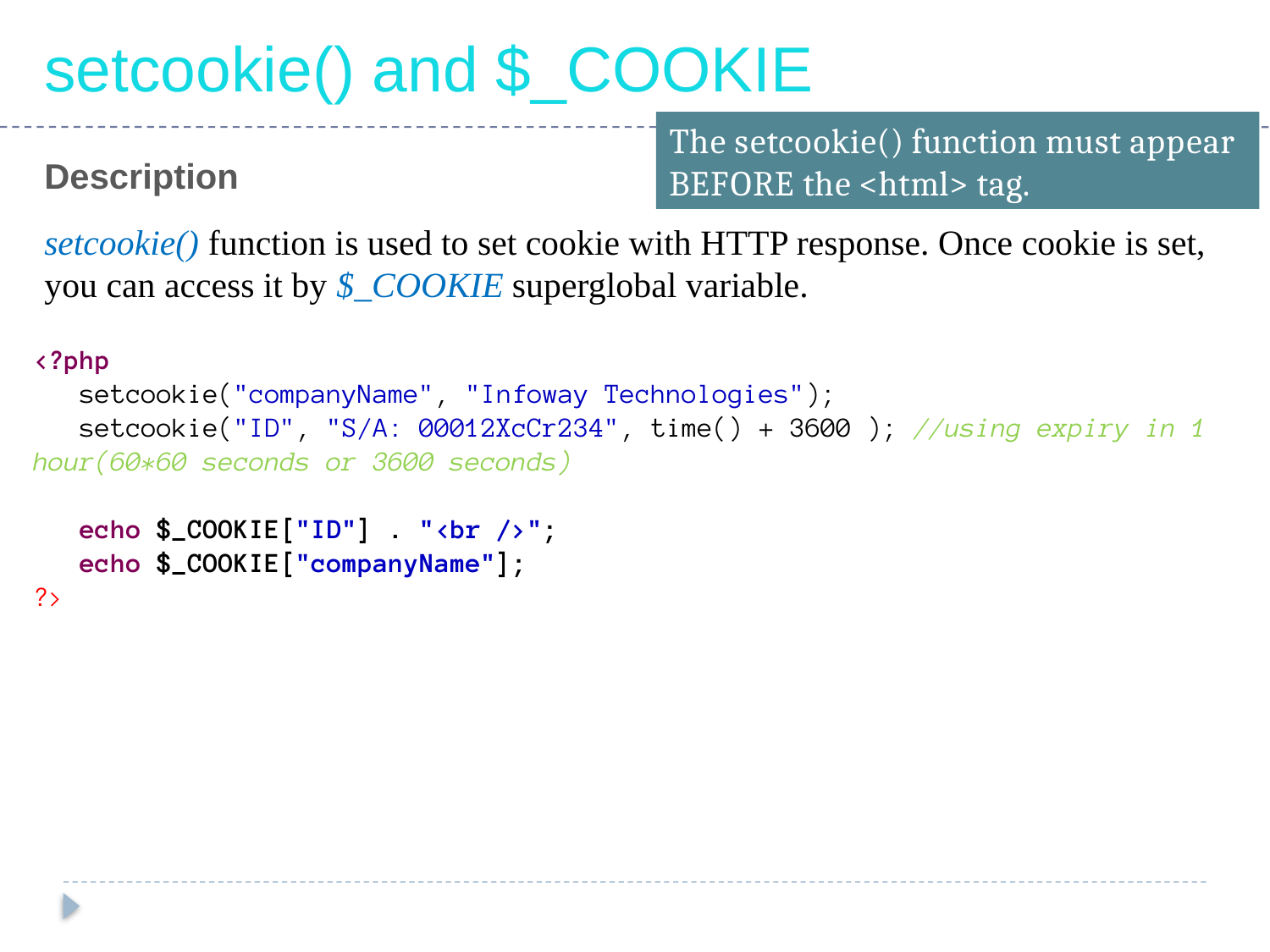

setcookie() and $_COOKIE
The setcookie() function must appear BEFORE the <html> tag.
Description
setcookie() function is used to set cookie with HTTP response. Once cookie is set, you can access it by $_COOKIE superglobal variable.
<?php
   setcookie("companyName", "Infoway Technologies");
   setcookie("ID", "S/A: 00012XcCr234", time() + 3600 ); //using expiry in 1 hour(60*60 seconds or 3600 seconds)

   echo $_COOKIE["ID"] . "<br />";
   echo $_COOKIE["companyName"];
?>